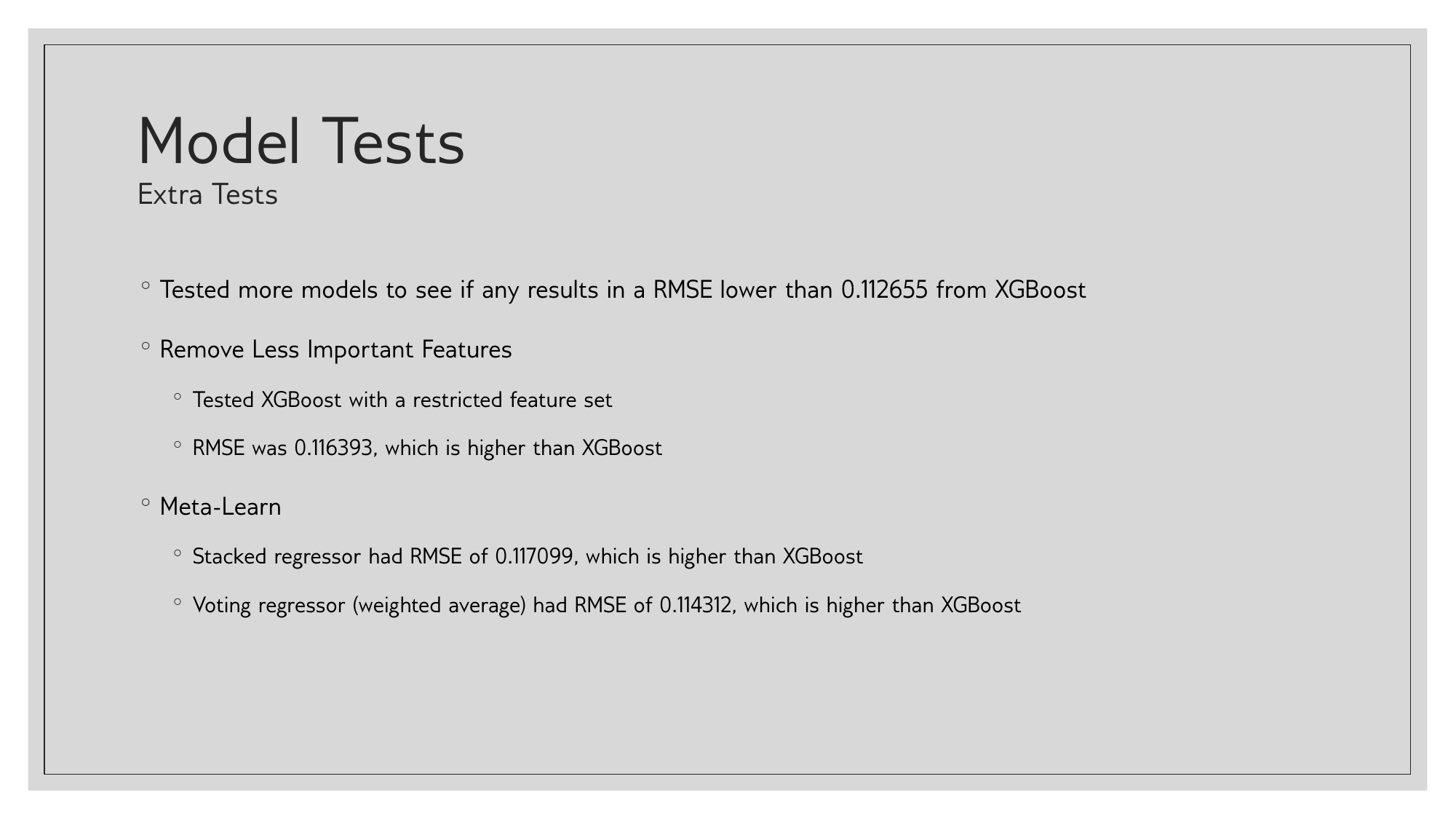

# Model Tests Extra Tests
Tested more models to see if any results in a RMSE lower than 0.112655 from XGBoost
Remove Less Important Features
Tested XGBoost with a restricted feature set
RMSE was 0.116393, which is higher than XGBoost
Meta-Learn
Stacked regressor had RMSE of 0.117099, which is higher than XGBoost
Voting regressor (weighted average) had RMSE of 0.114312, which is higher than XGBoost